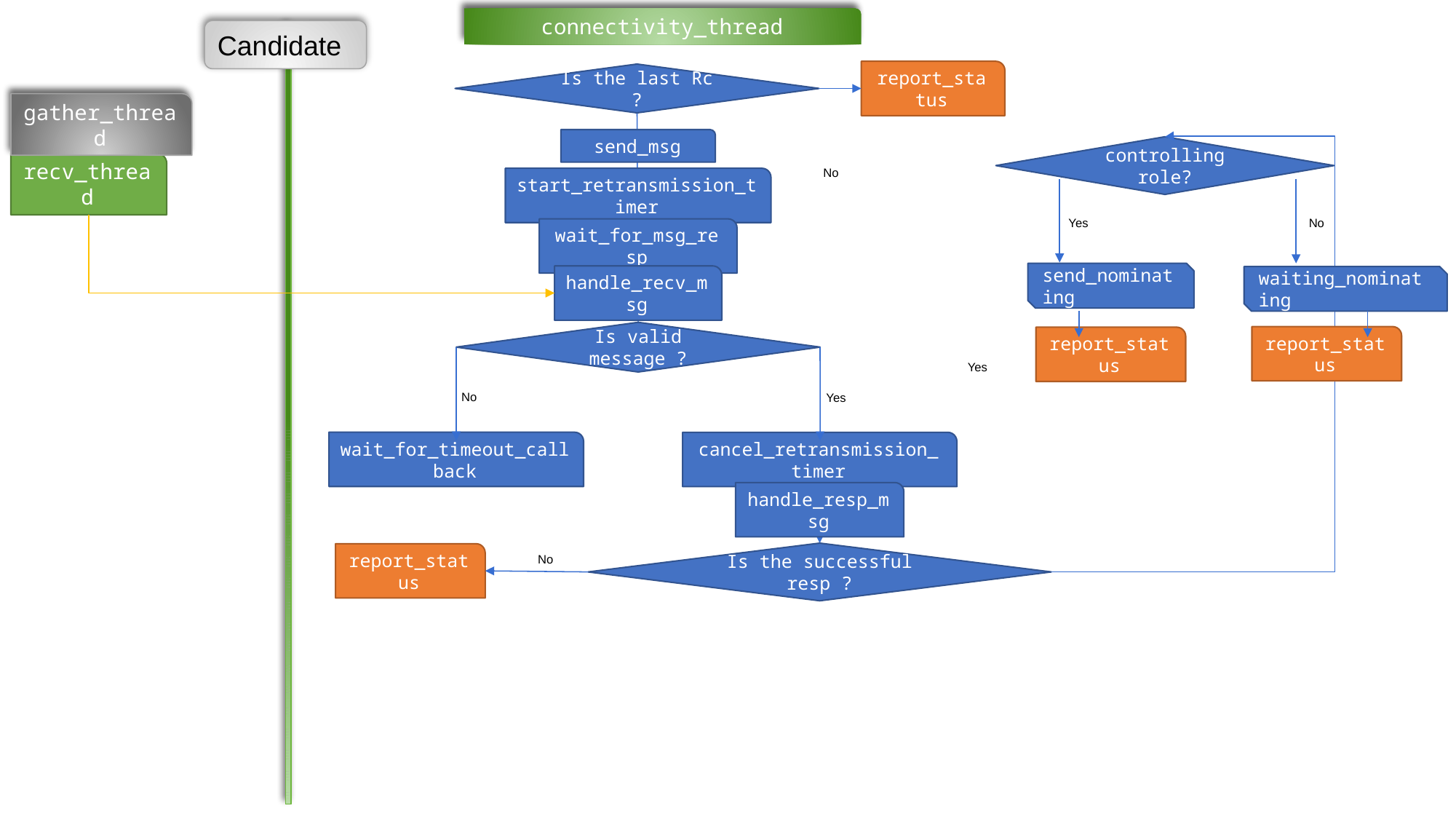

connectivity_thread
Candidate

Is the last Rc ?
report_status
gather_thread
send_msg
controlling role?
No
recv_thread
start_retransmission_timer
Yes
No
wait_for_msg_resp
send_nominating
waiting_nominating
handle_recv_msg
Is valid message ?
report_status
report_status
Yes
No
Yes
wait_for_timeout_callback
cancel_retransmission_timer
handle_resp_msg
Is the successful resp ?
No
report_status